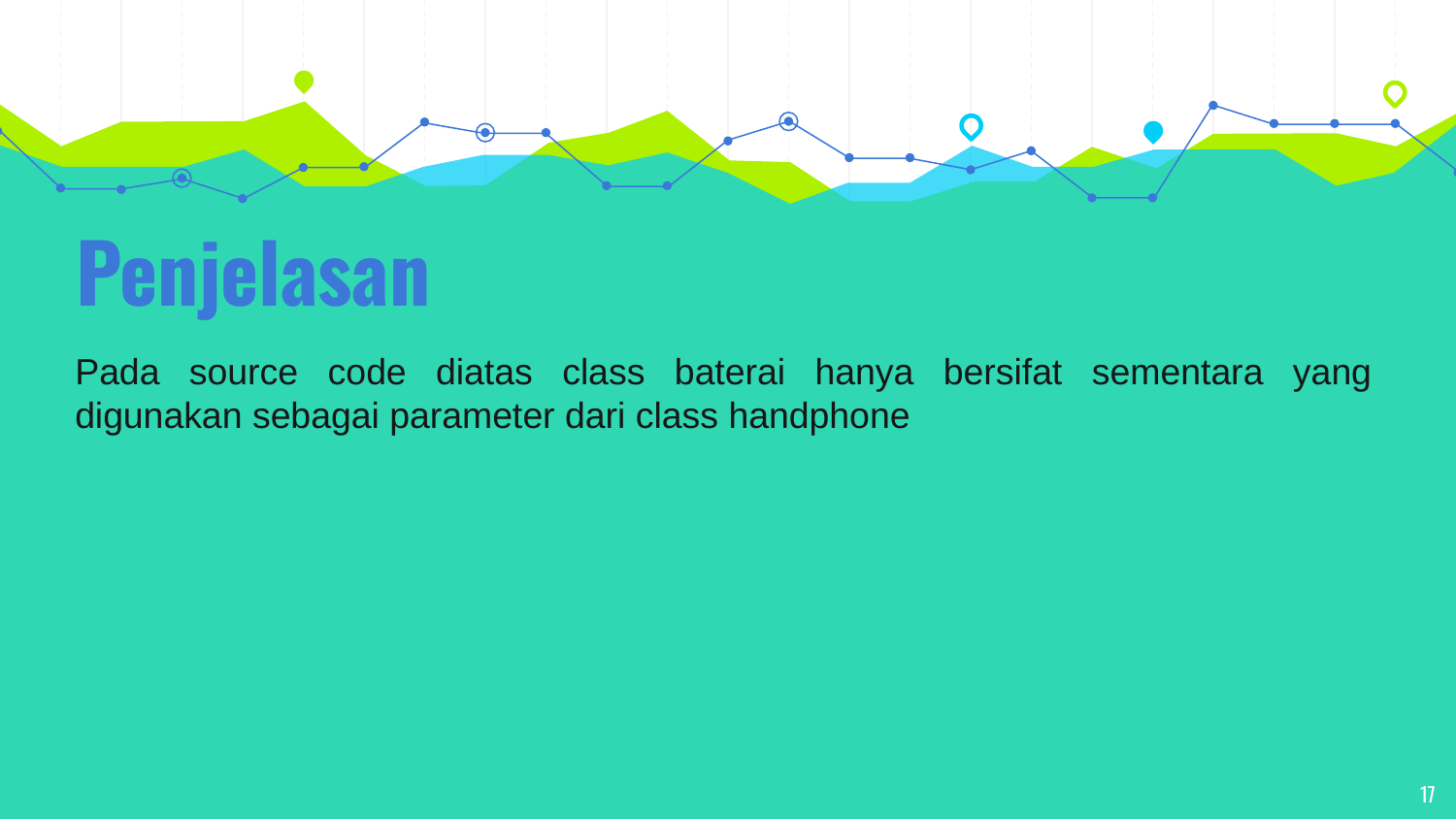

Penjelasan
Pada source code diatas class baterai hanya bersifat sementara yang digunakan sebagai parameter dari class handphone

17